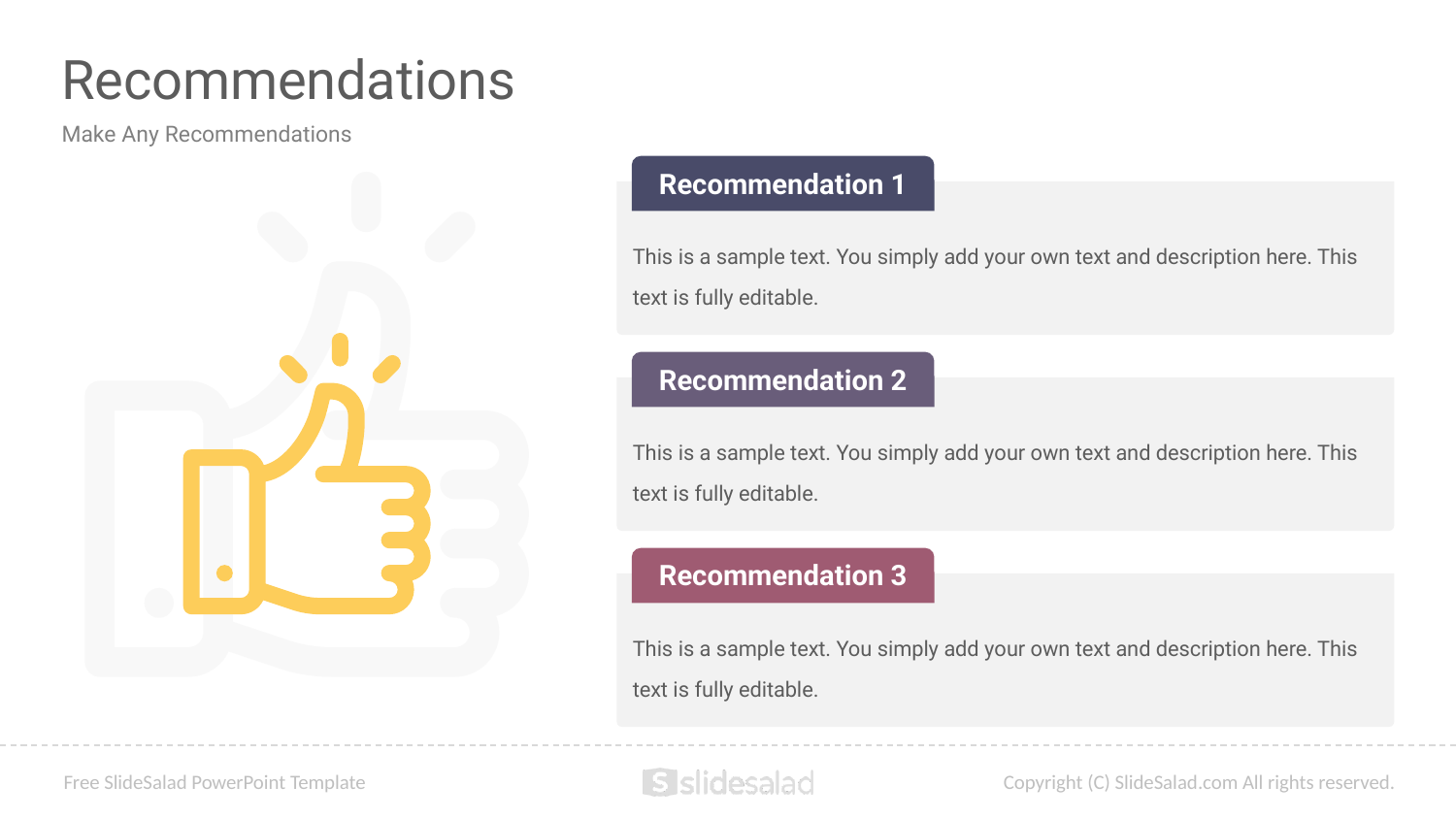

# Recommendations
Make Any Recommendations
Recommendation 1

This is a sample text. You simply add your own text and description here. This text is fully editable.

Recommendation 2

This is a sample text. You simply add your own text and description here. This text is fully editable.
Recommendation 3

This is a sample text. You simply add your own text and description here. This text is fully editable.